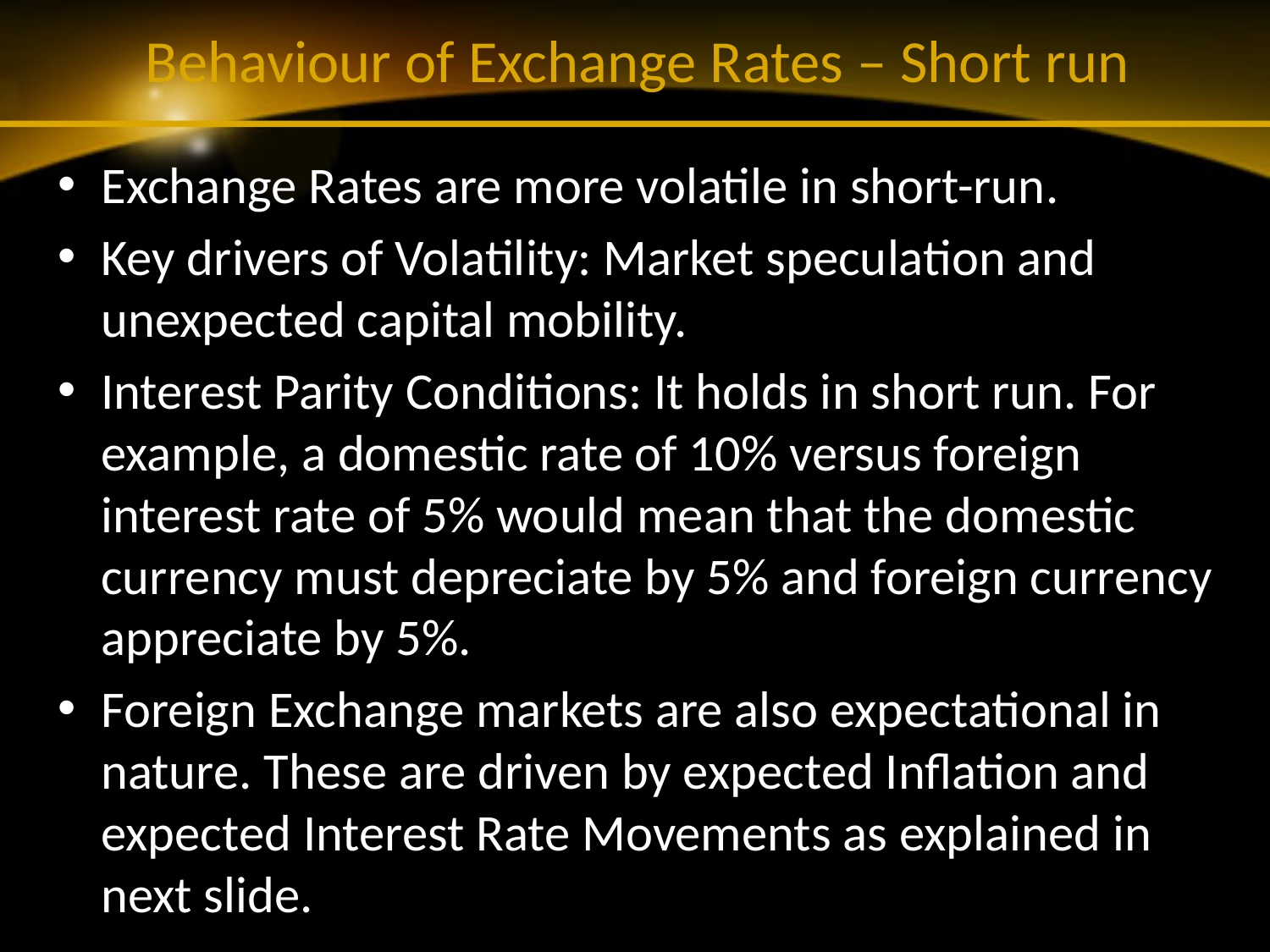

# Behaviour of Exchange Rates – Short run

Exchange Rates are more volatile in short-run.
Key drivers of Volatility: Market speculation and unexpected capital mobility.
Interest Parity Conditions: It holds in short run. For example, a domestic rate of 10% versus foreign interest rate of 5% would mean that the domestic currency must depreciate by 5% and foreign currency appreciate by 5%.
Foreign Exchange markets are also expectational in nature. These are driven by expected Inflation and expected Interest Rate Movements as explained in next slide.